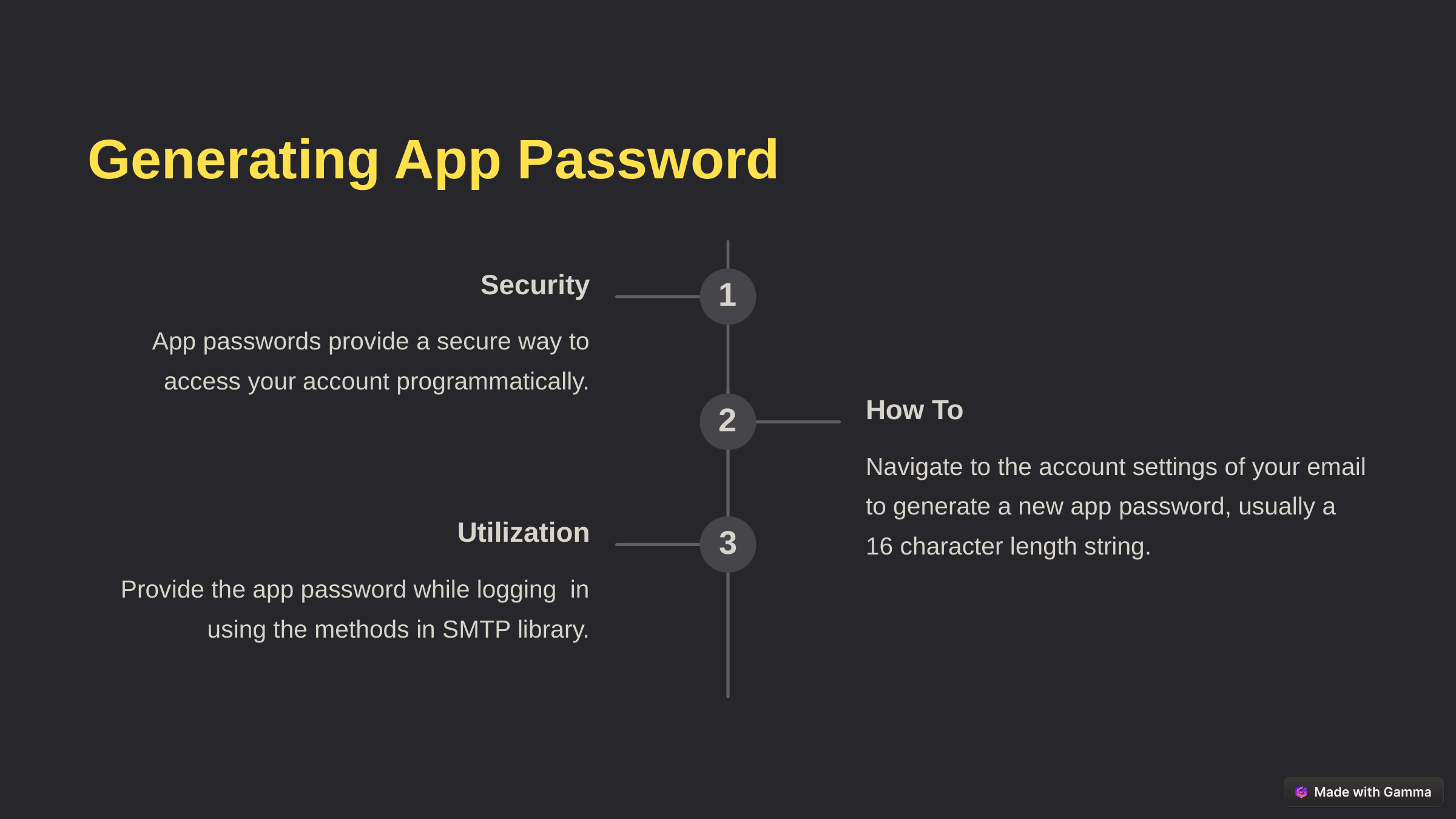

Generating App Password

Security

1

App passwords provide a secure way to access your account programmatically.
How To

2

Navigate to the account settings of your email to generate a new app password, usually a 16 character length string.
Utilization

3

Provide the app password while logging  in using the methods in SMTP library.